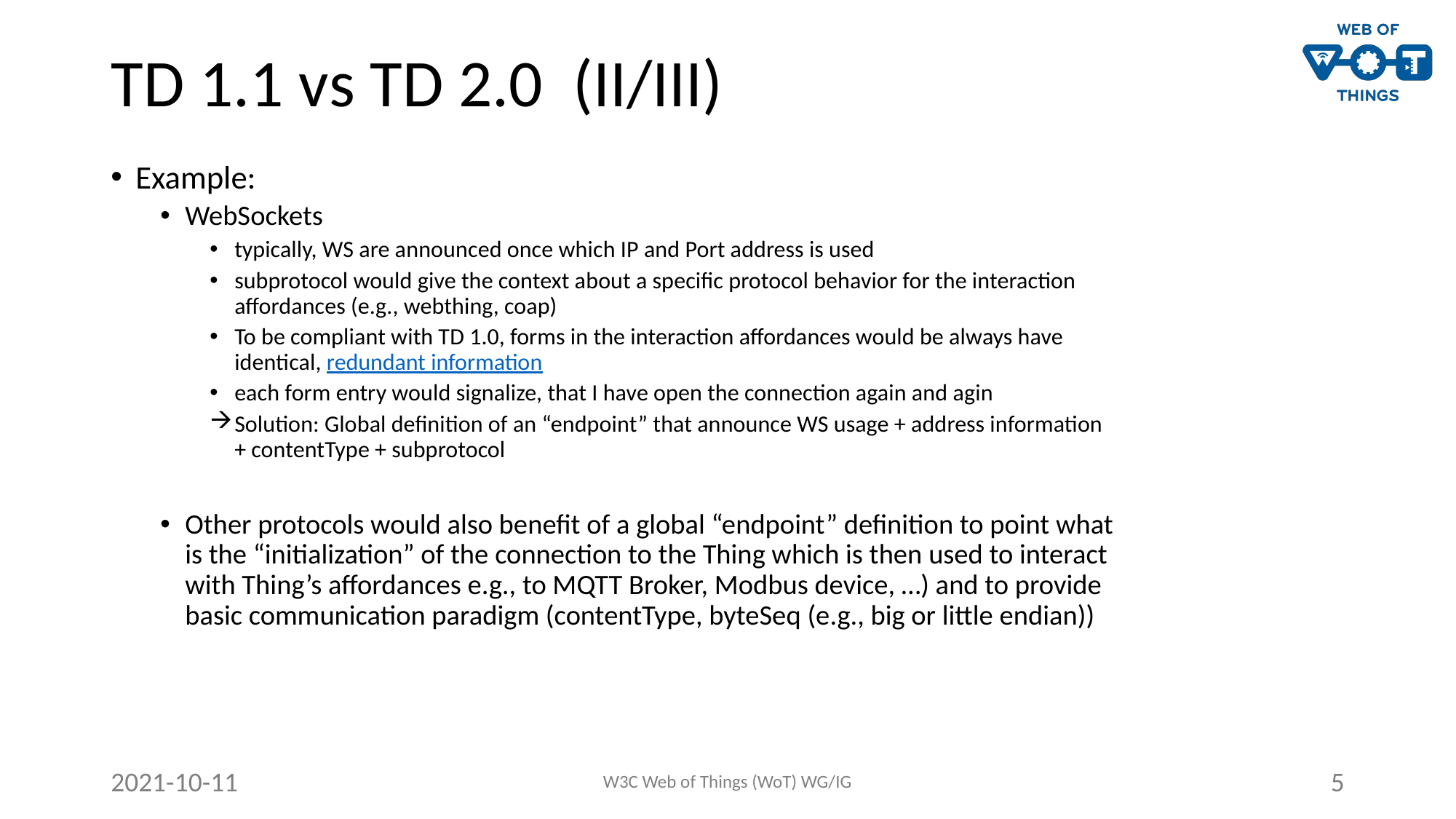

# TD 1.1 vs TD 2.0  (II/III)
Example:
WebSockets
typically, WS are announced once which IP and Port address is used
subprotocol would give the context about a specific protocol behavior for the interaction affordances (e.g., webthing, coap)
To be compliant with TD 1.0, forms in the interaction affordances would be always have identical, redundant information
each form entry would signalize, that I have open the connection again and agin
Solution: Global definition of an “endpoint” that announce WS usage + address information + contentType + subprotocol

Other protocols would also benefit of a global “endpoint” definition to point what is the “initialization” of the connection to the Thing which is then used to interact with Thing’s affordances e.g., to MQTT Broker, Modbus device, …) and to provide basic communication paradigm (contentType, byteSeq (e.g., big or little endian))

2021-10-11
W3C Web of Things (WoT) WG/IG
5